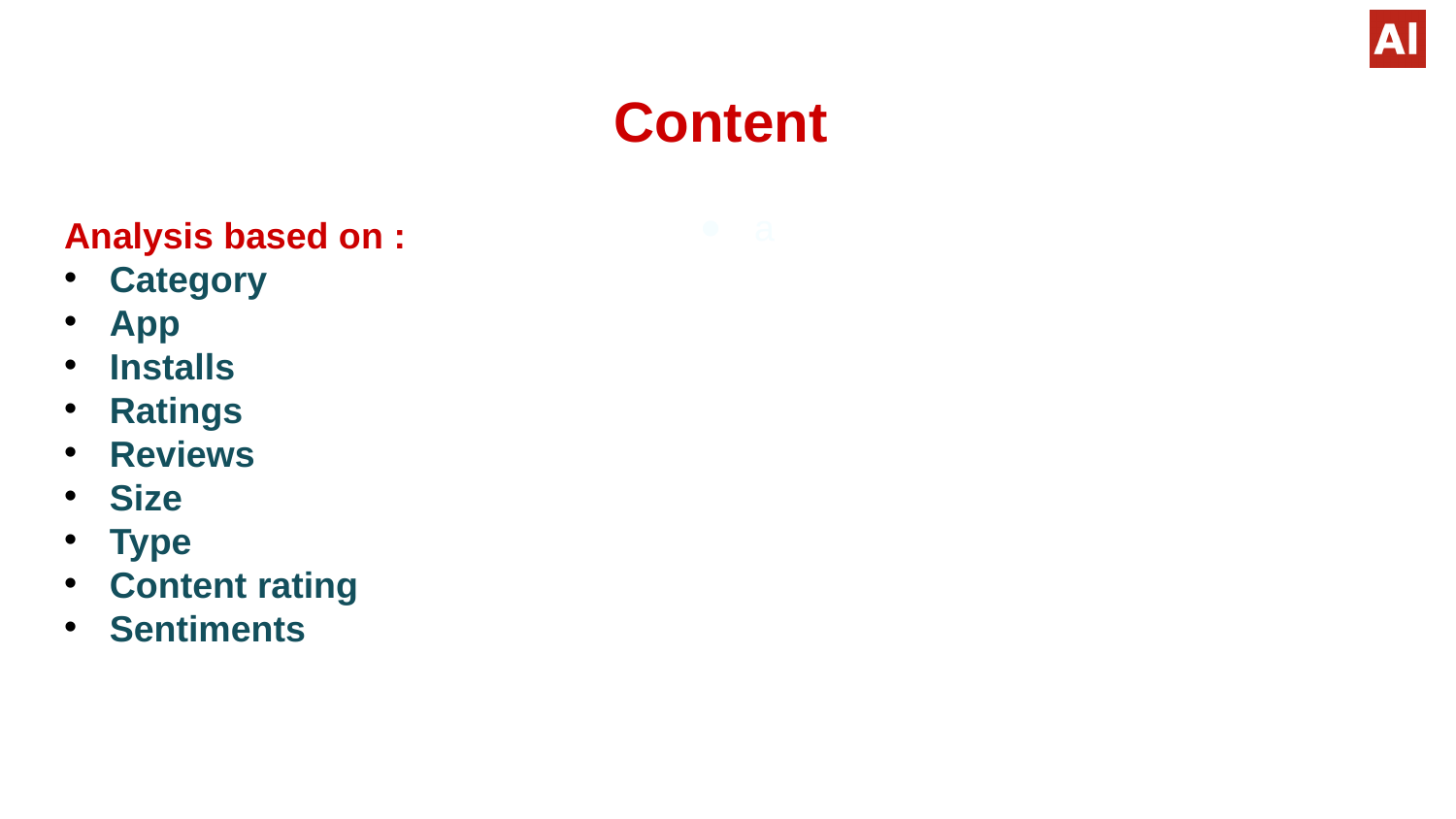

# Content
a
Analysis based on :
Category
App
Installs
Ratings
Reviews
Size
Type
Content rating
Sentiments